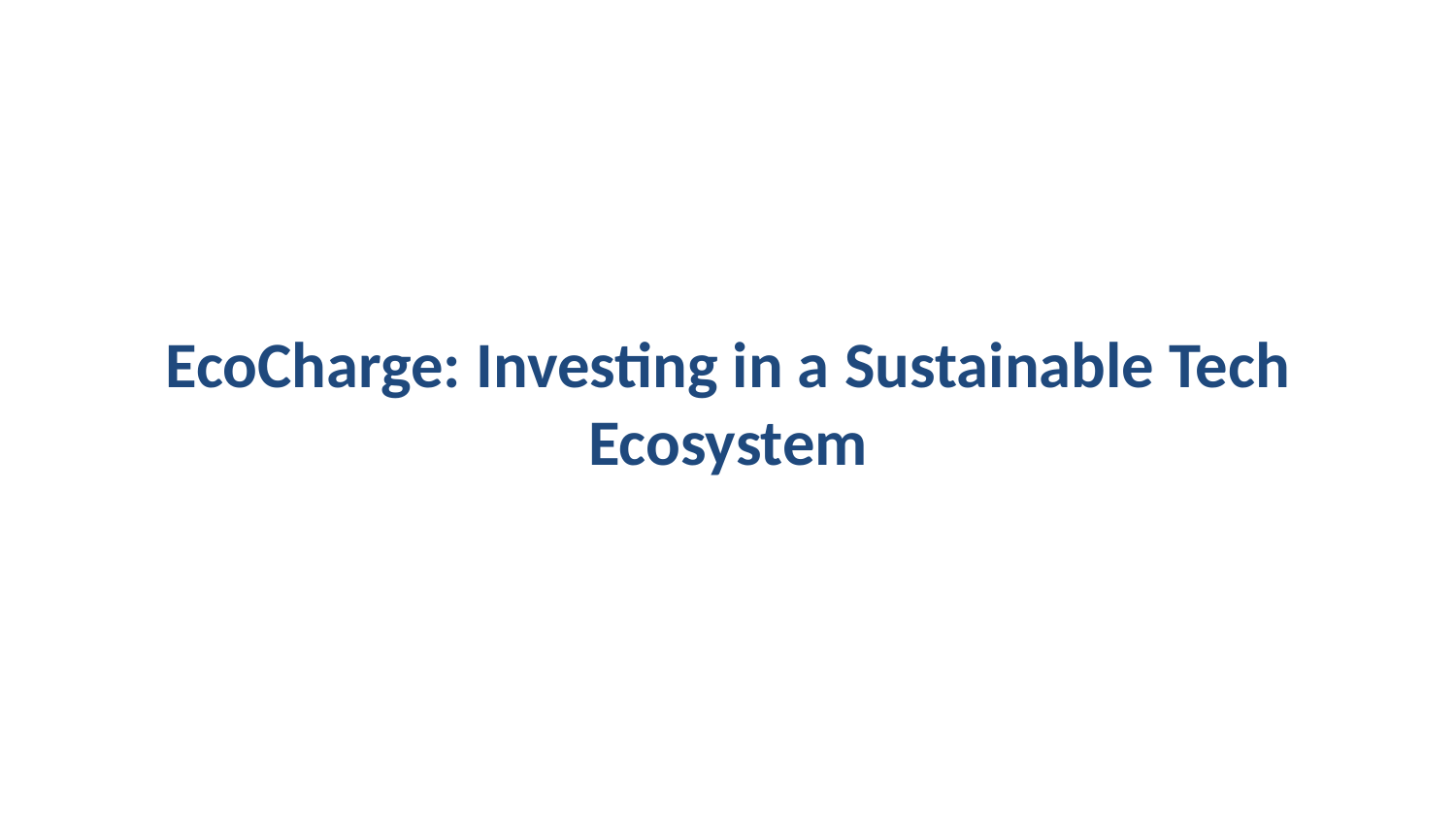

EcoCharge: Investing in a Sustainable Tech Ecosystem